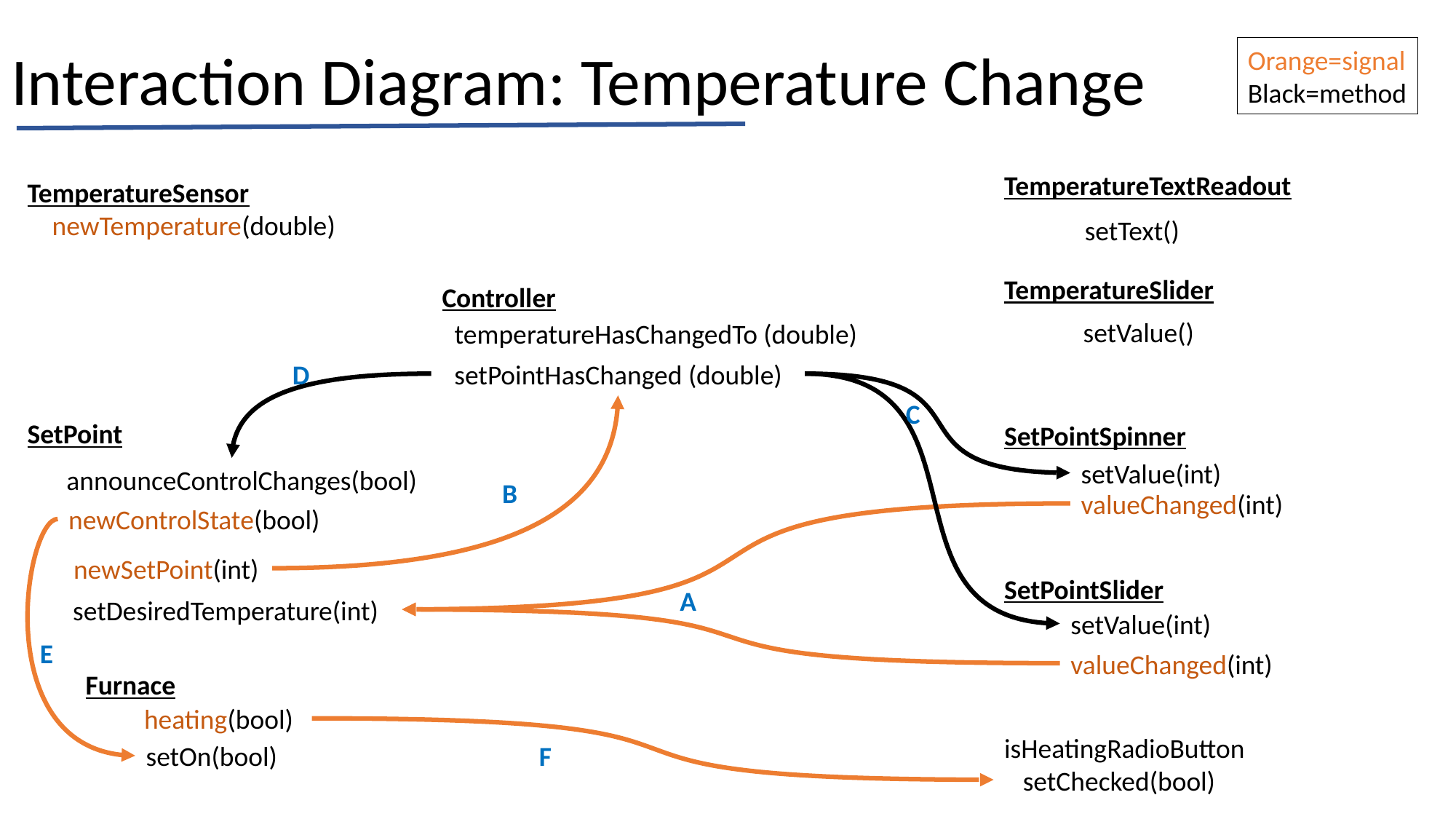

# Interaction Diagram: Temperature Change
Orange=signal
Black=method
TemperatureTextReadout
TemperatureSensor
    newTemperature(double)

setText()
TemperatureSlider
Controller
setValue()
  temperatureHasChangedTo (double)
D
  setPointHasChanged (double)
C
SetPoint
SetPointSpinner
setValue(int)
    announceControlChanges(bool)
B
valueChanged(int)
newControlState(bool)
newSetPoint(int)
SetPointSlider
A
setDesiredTemperature(int)
setValue(int)
E
valueChanged(int)
Furnace
heating(bool)
isHeatingRadioButton
   setChecked(bool)

setOn(bool)
F